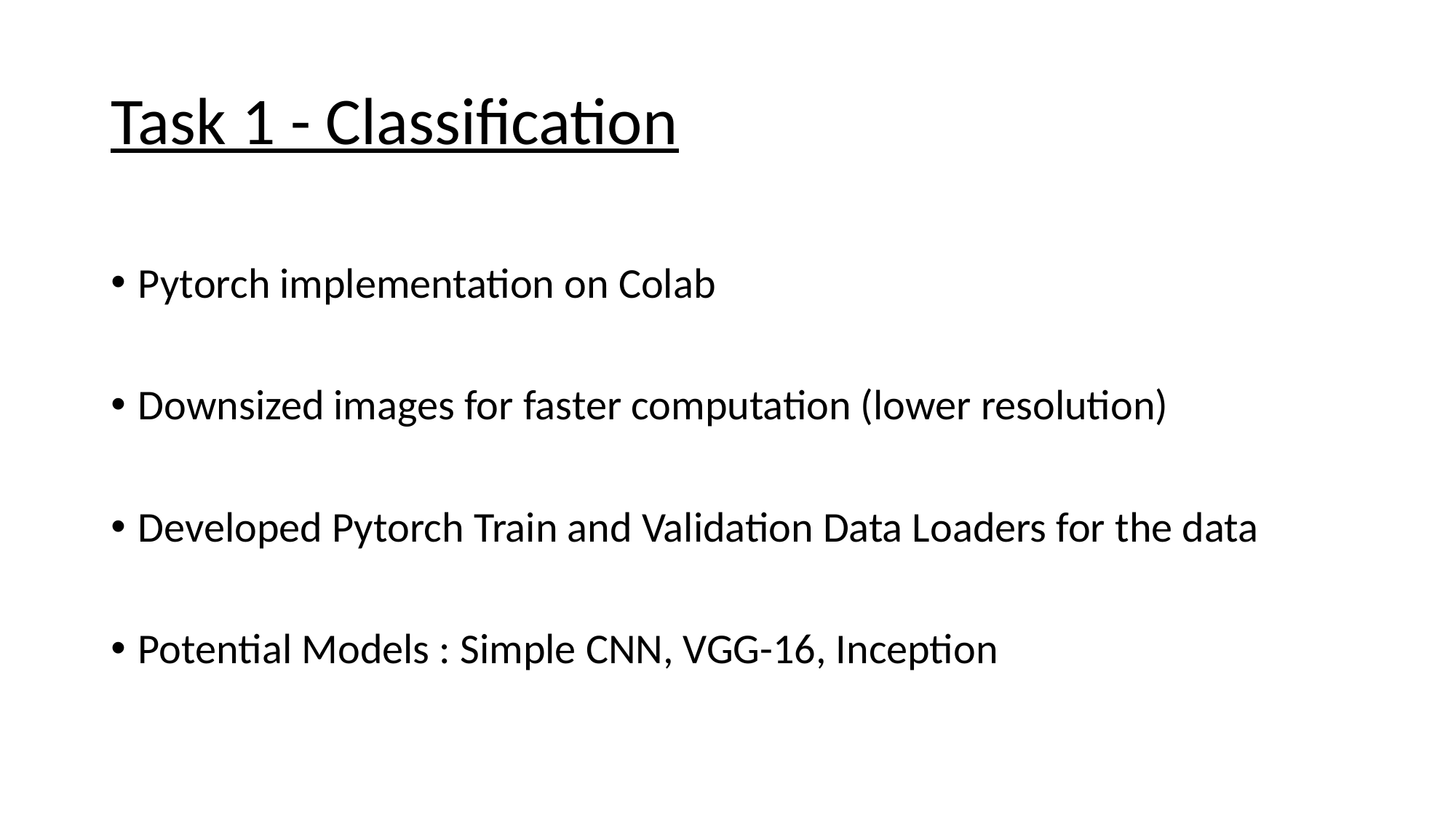

# Task 1 - Classification
Pytorch implementation on Colab

Downsized images for faster computation (lower resolution)

Developed Pytorch Train and Validation Data Loaders for the data

Potential Models : Simple CNN, VGG-16, Inception